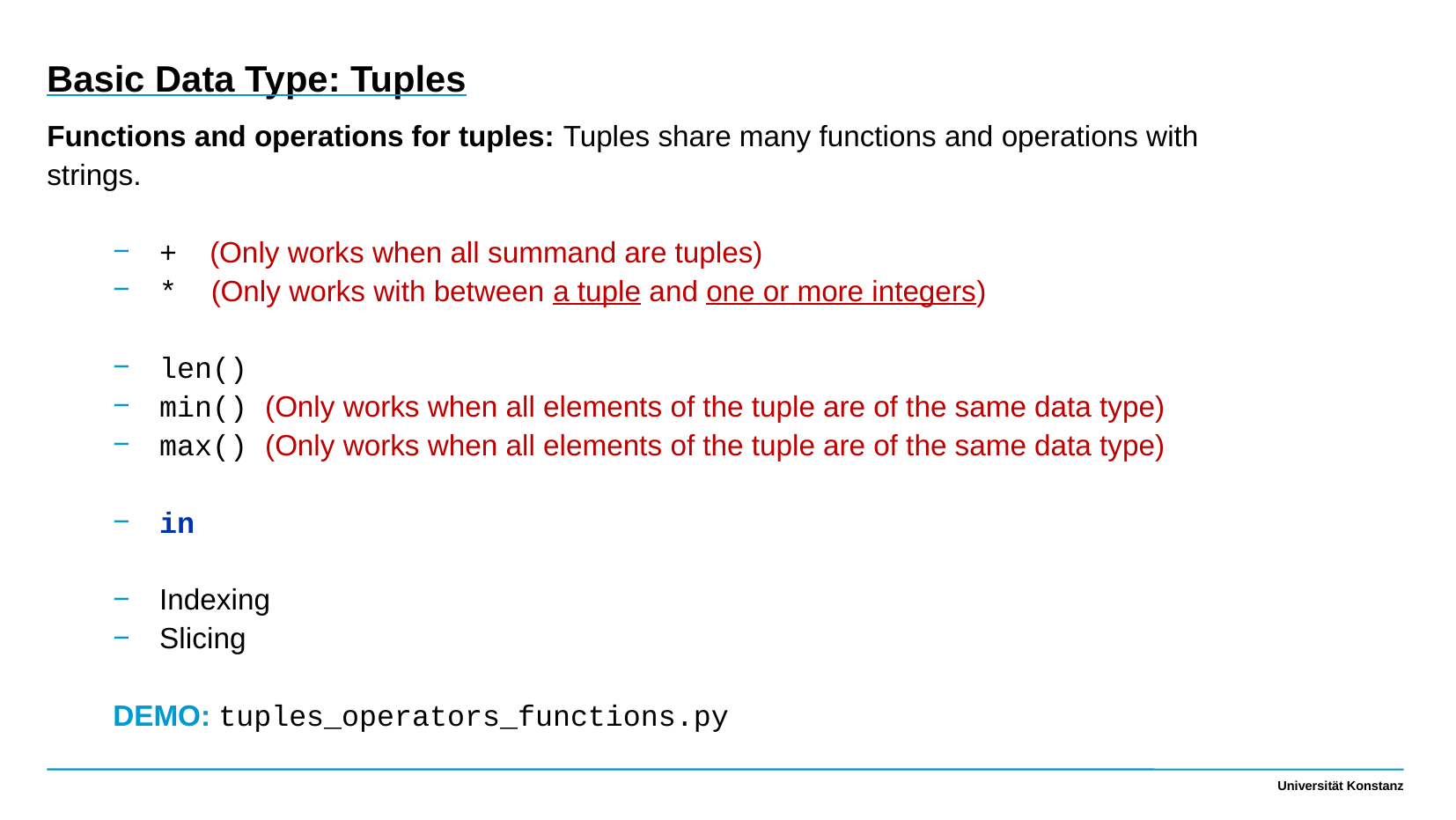

Basic Data Type: Tuples
Functions and operations for tuples: Tuples share many functions and operations with strings.

+    (Only works when all summand are tuples)
*   (Only works with between a tuple and one or more integers)

len()
min() (Only works when all elements of the tuple are of the same data type)
max() (Only works when all elements of the tuple are of the same data type)

in

Indexing
Slicing

DEMO: tuples_operators_functions.py